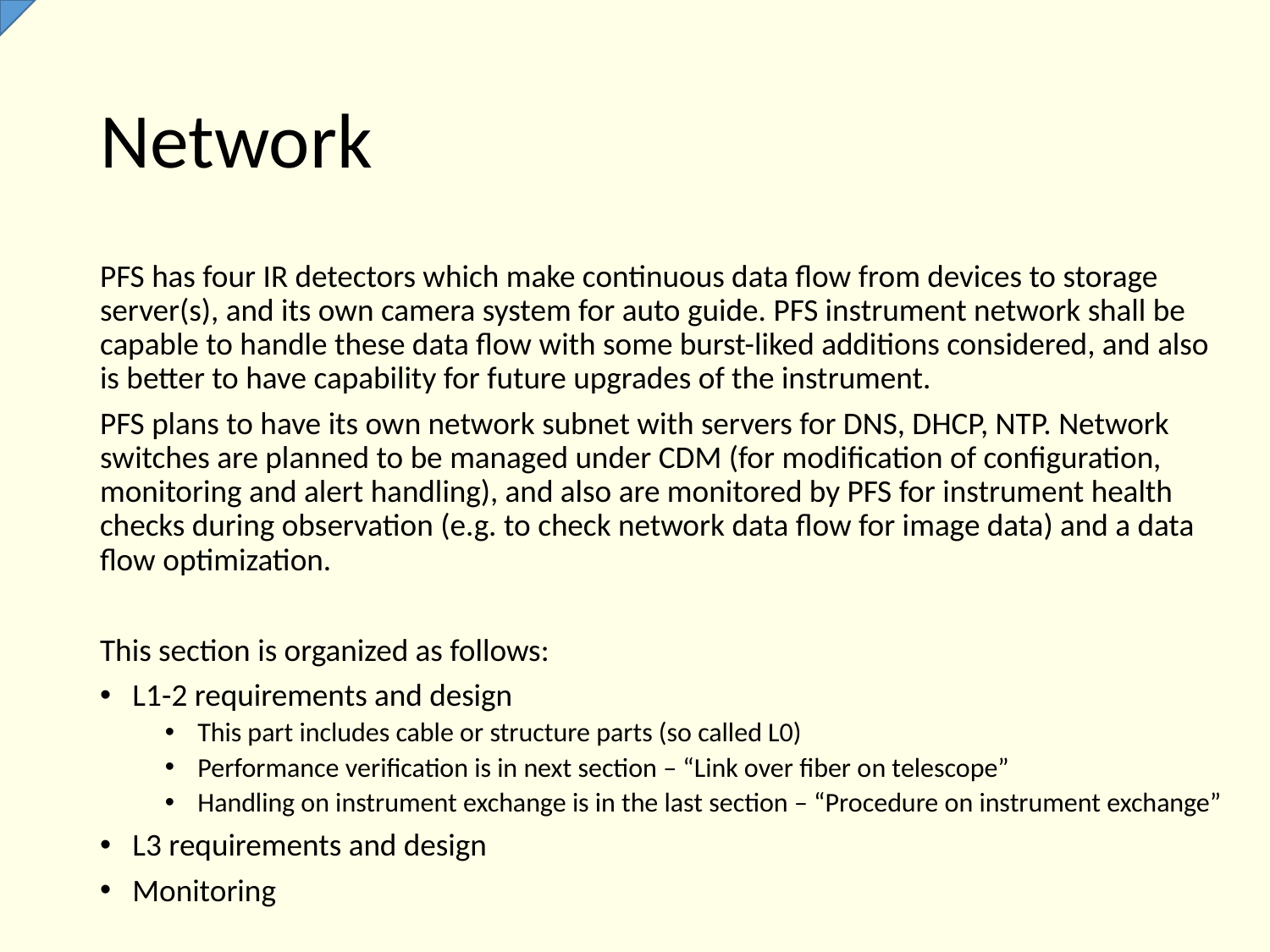

# Network
PFS has four IR detectors which make continuous data flow from devices to storage server(s), and its own camera system for auto guide. PFS instrument network shall be capable to handle these data flow with some burst-liked additions considered, and also is better to have capability for future upgrades of the instrument.
PFS plans to have its own network subnet with servers for DNS, DHCP, NTP. Network switches are planned to be managed under CDM (for modification of configuration, monitoring and alert handling), and also are monitored by PFS for instrument health checks during observation (e.g. to check network data flow for image data) and a data flow optimization.

This section is organized as follows:
L1-2 requirements and design
This part includes cable or structure parts (so called L0)
Performance verification is in next section – “Link over fiber on telescope”
Handling on instrument exchange is in the last section – “Procedure on instrument exchange”
L3 requirements and design
Monitoring